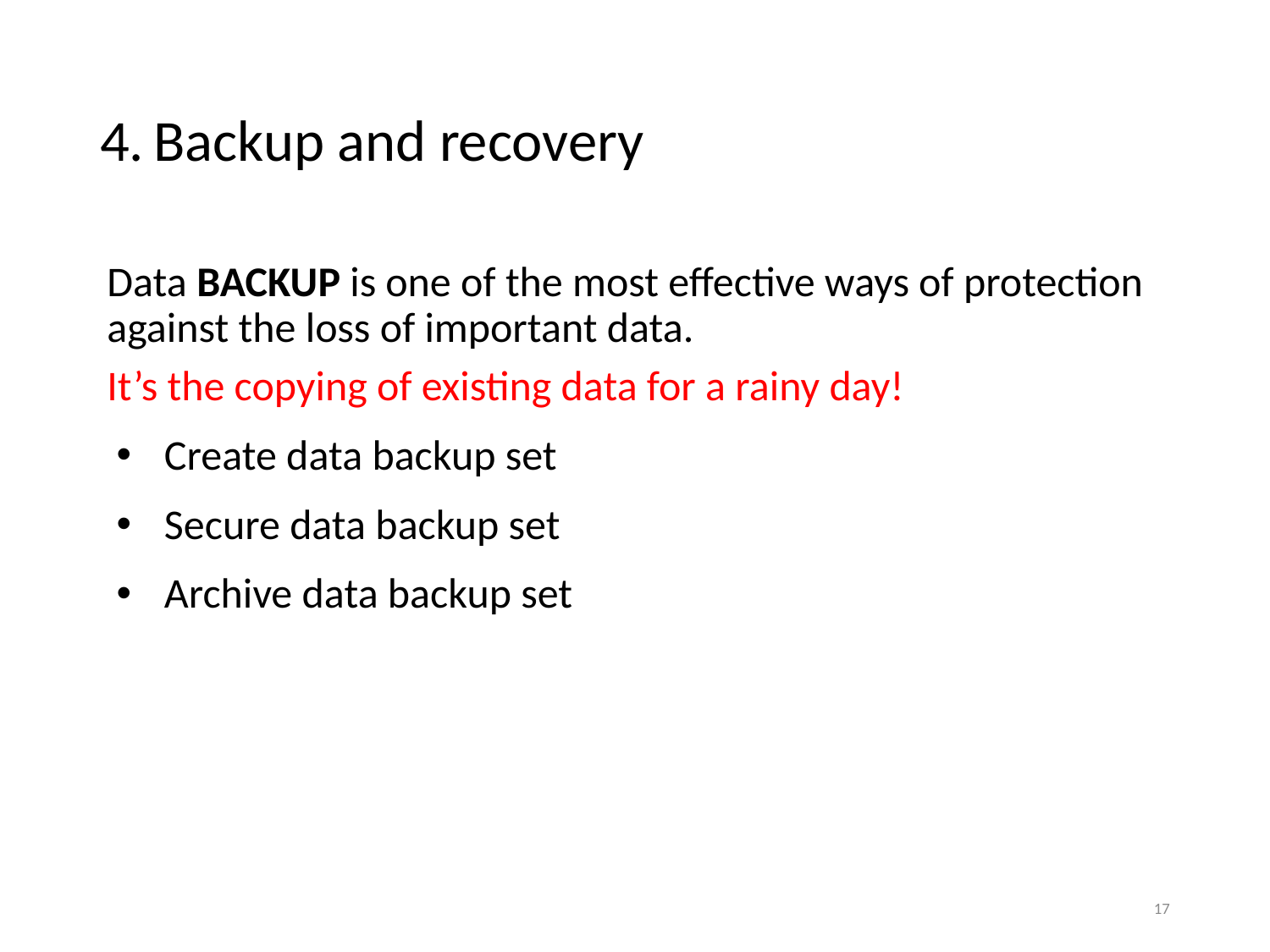

# Backup and recovery
Data BACKUP is one of the most effective ways of protection against the loss of important data.
It’s the copying of existing data for a rainy day!
Create data backup set
Secure data backup set
Archive data backup set
17